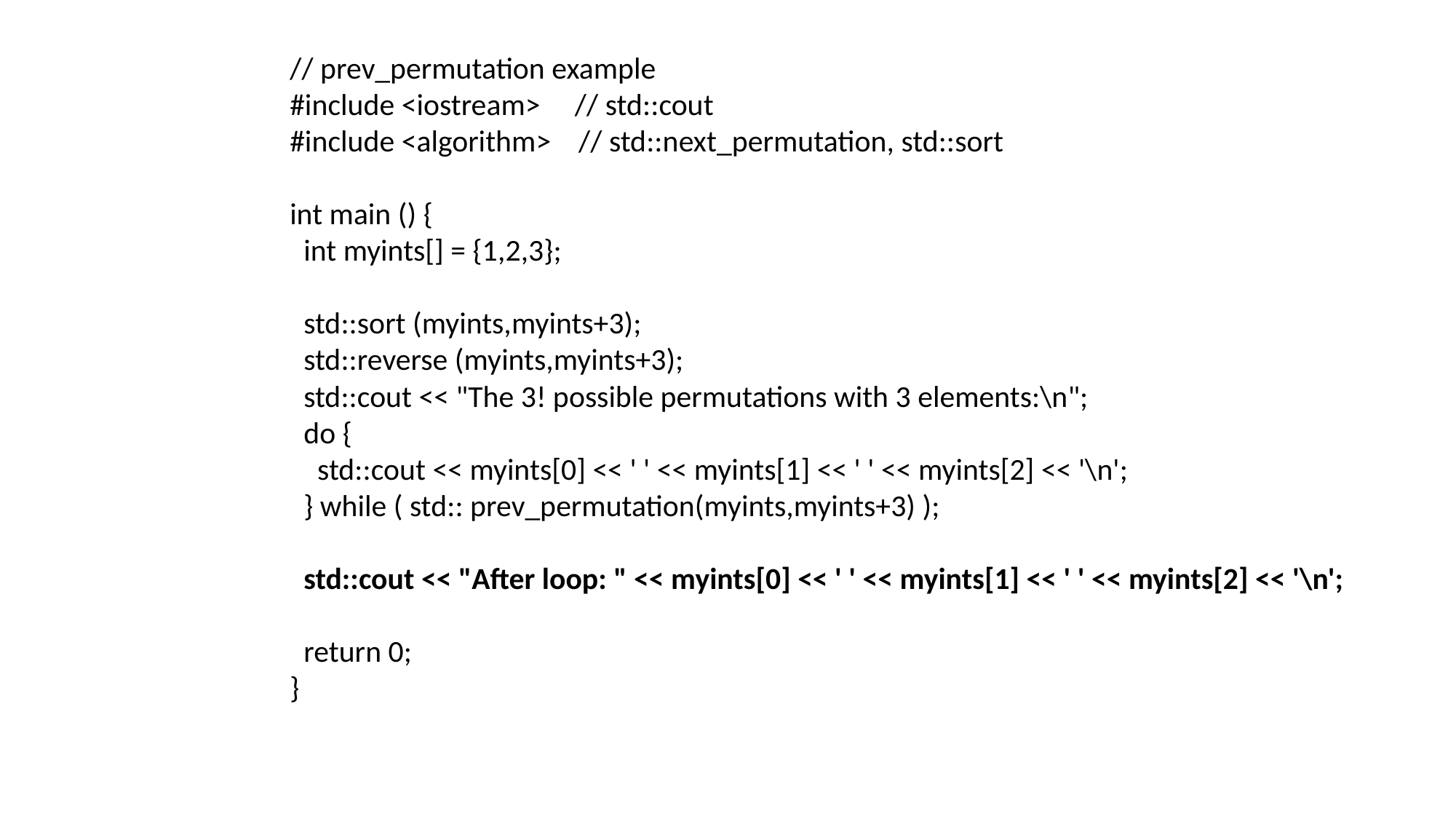

// prev_permutation example
#include <iostream>     // std::cout
#include <algorithm>    // std::next_permutation, std::sort

int main () {
  int myints[] = {1,2,3};

  std::sort (myints,myints+3);
  std::reverse (myints,myints+3);
  std::cout << "The 3! possible permutations with 3 elements:\n";
  do {
    std::cout << myints[0] << ' ' << myints[1] << ' ' << myints[2] << '\n';
  } while ( std:: prev_permutation(myints,myints+3) );

  std::cout << "After loop: " << myints[0] << ' ' << myints[1] << ' ' << myints[2] << '\n';

  return 0;
}